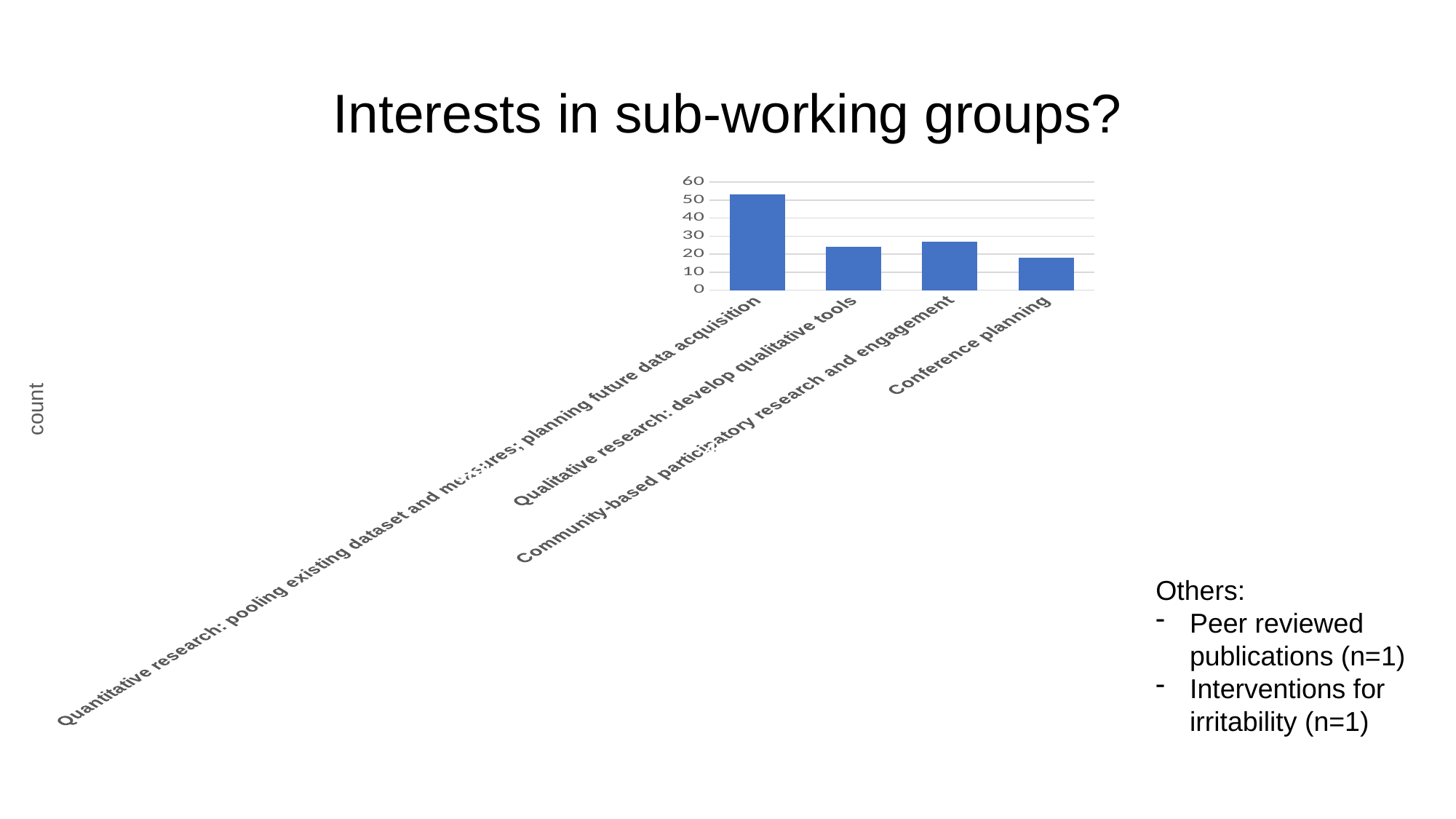

# Interests in sub-working groups?

### Chart

| Category | Series 1 |
|---|---|
| Quantitative research: pooling existing dataset and measures; planning future data acquisition | 53.0 |
| Qualitative research: develop qualitative tools | 24.0 |
| Community-based participatory research and engagement | 27.0 |
| Conference planning | 18.0 |
79%
count
40%
36%
27%
Others:
Peer reviewed publications (n=1)
Interventions for irritability (n=1)